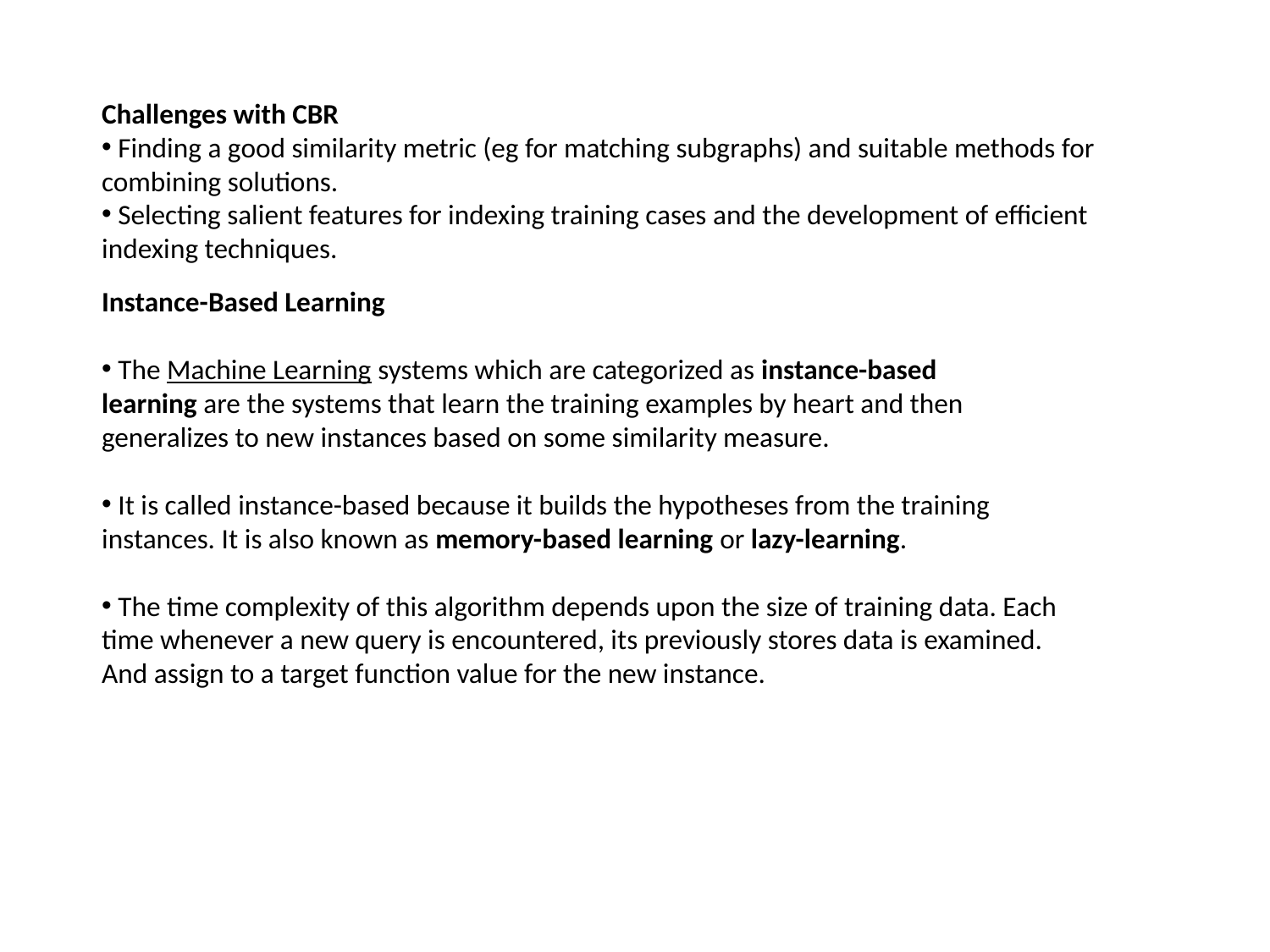

Challenges with CBR
 Finding a good similarity metric (eg for matching subgraphs) and suitable methods for combining solutions.
 Selecting salient features for indexing training cases and the development of efficient indexing techniques.

Instance-Based Learning

 The Machine Learning systems which are categorized as instance-based learning are the systems that learn the training examples by heart and then generalizes to new instances based on some similarity measure.

 It is called instance-based because it builds the hypotheses from the training instances. It is also known as memory-based learning or lazy-learning.

 The time complexity of this algorithm depends upon the size of training data. Each time whenever a new query is encountered, its previously stores data is examined. And assign to a target function value for the new instance.